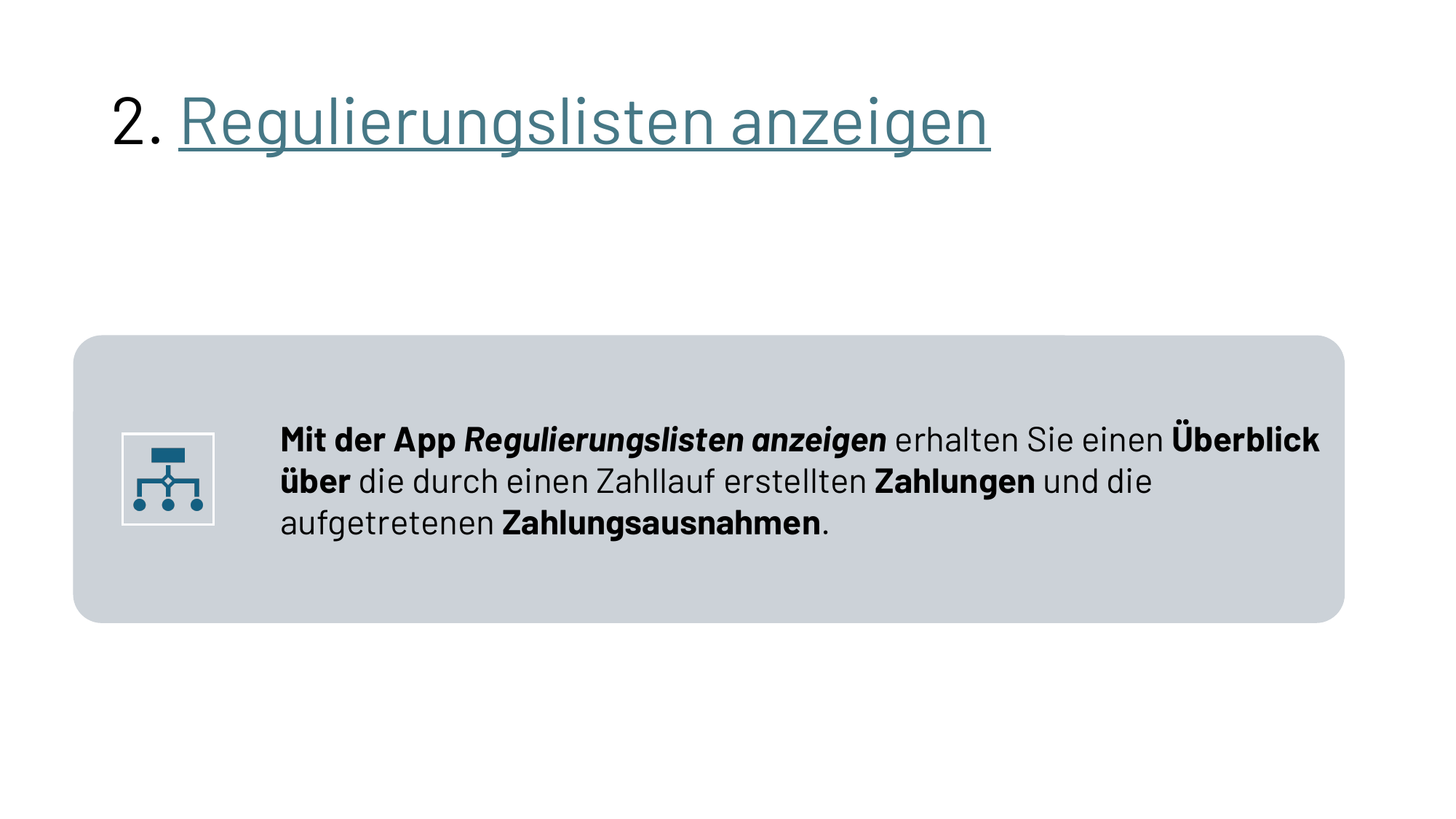

# 2. Regulierungslisten anzeigen
Mit der App Regulierungslisten anzeigen erhalten Sie einen Überblick über die durch einen Zahllauf erstellten Zahlungen und die aufgetretenen Zahlungsausnahmen.